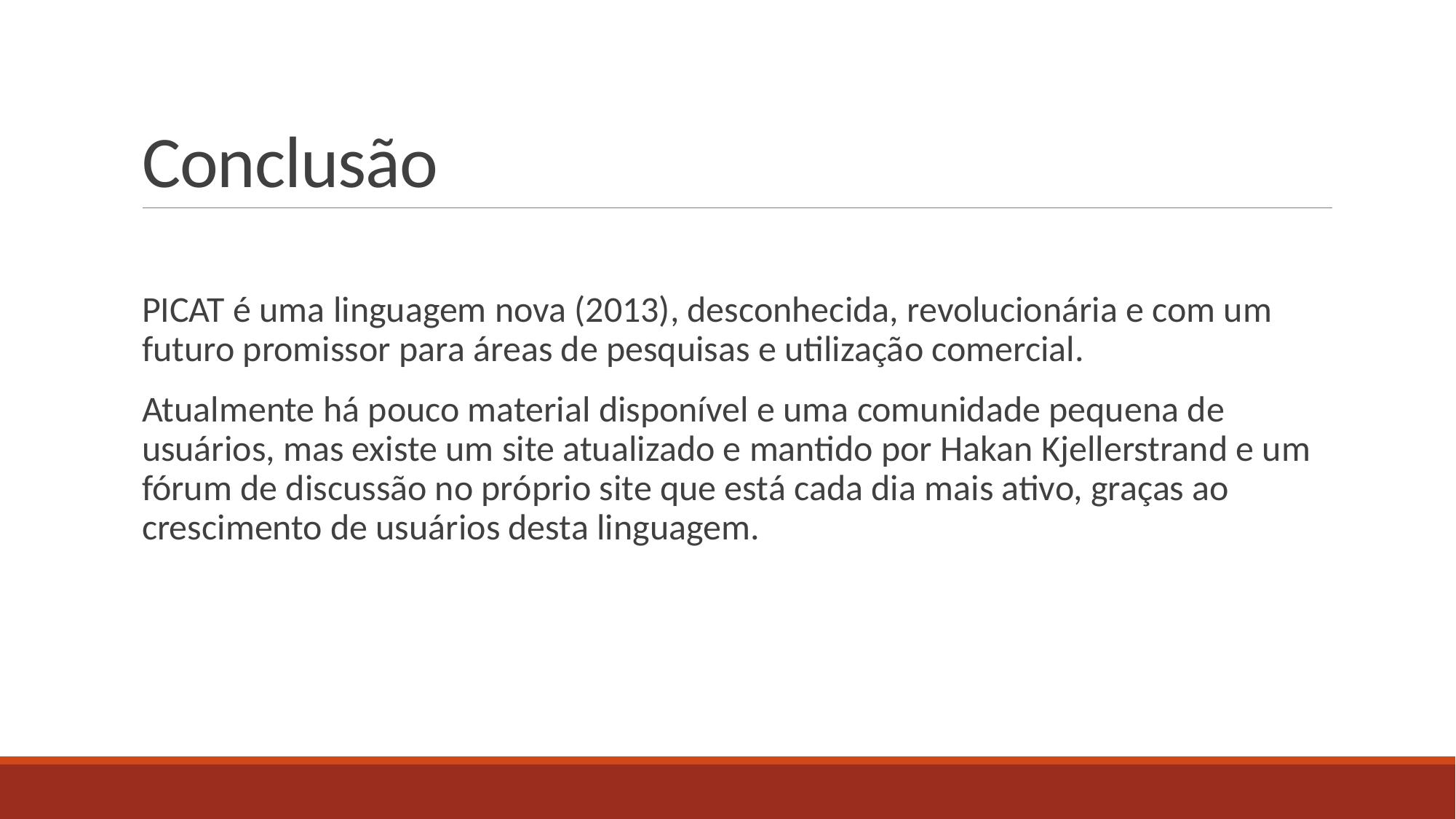

# Conclusão

PICAT é uma linguagem nova (2013), desconhecida, revolucionária e com um futuro promissor para áreas de pesquisas e utilização comercial.
Atualmente há pouco material disponível e uma comunidade pequena de usuários, mas existe um site atualizado e mantido por Hakan Kjellerstrand e um fórum de discussão no próprio site que está cada dia mais ativo, graças ao crescimento de usuários desta linguagem.